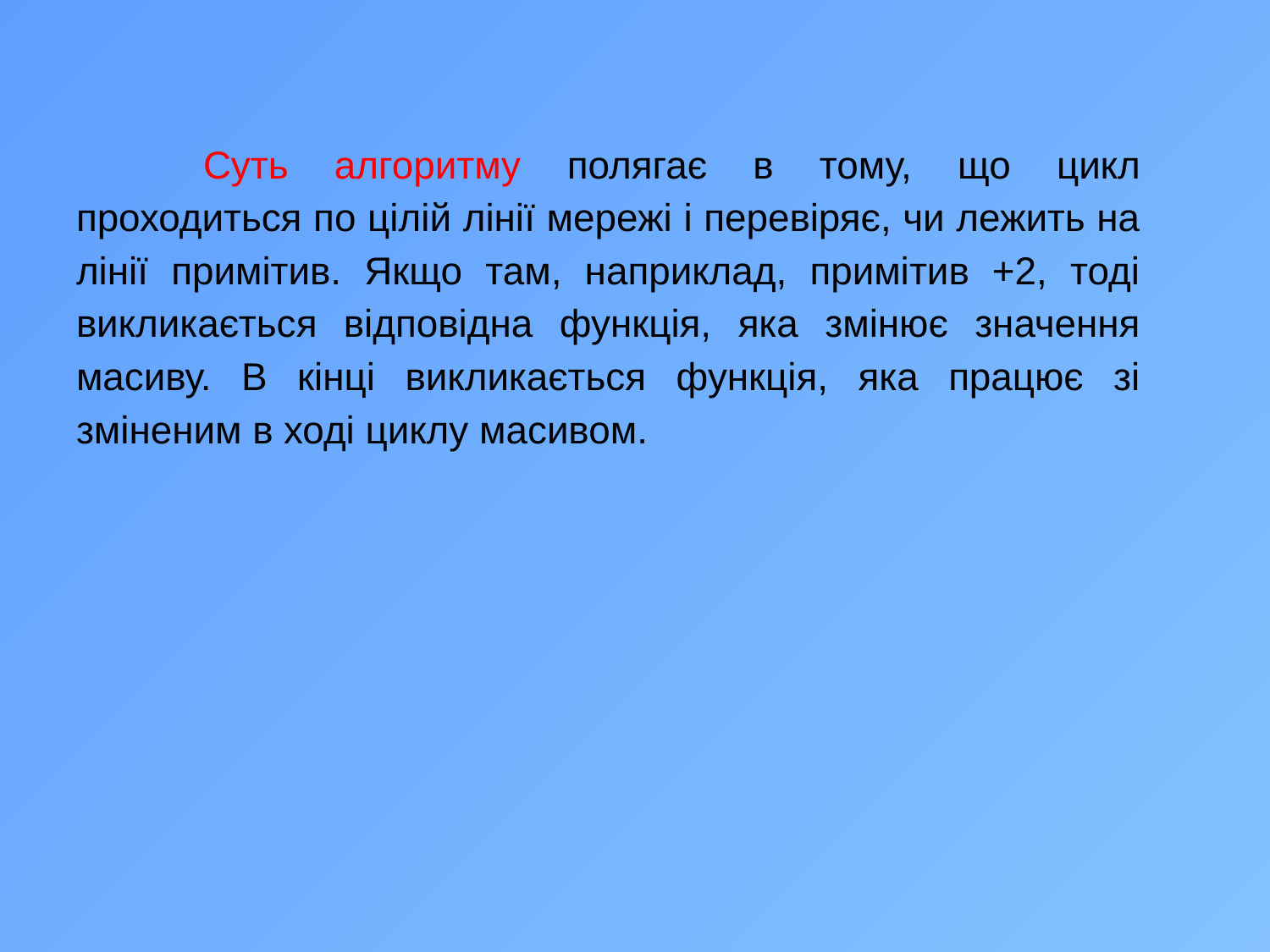

Суть алгоритму полягає в тому, що цикл проходиться по цілій лінії мережі і перевіряє, чи лежить на лінії примітив. Якщо там, наприклад, примітив +2, тоді викликається відповідна функція, яка змінює значення масиву. В кінці викликається функція, яка працює зі зміненим в ході циклу масивом.